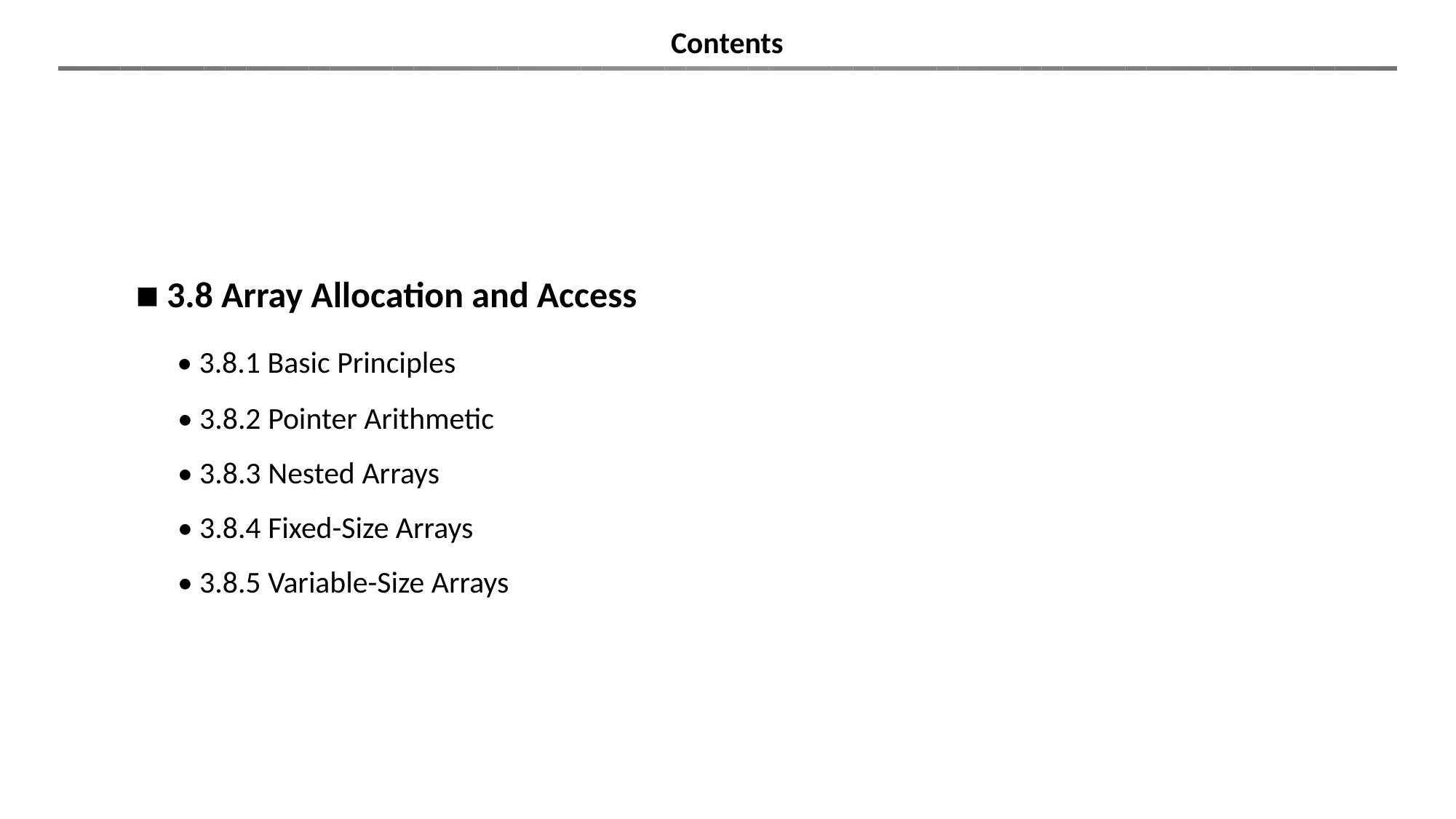

Contents

◼︎ 3.8 Array Allocation and Access
     • 3.8.1 Basic Principles
      • 3.8.2 Pointer Arithmetic
      • 3.8.3 Nested Arrays
      • 3.8.4 Fixed-Size Arrays
      • 3.8.5 Variable-Size Arrays